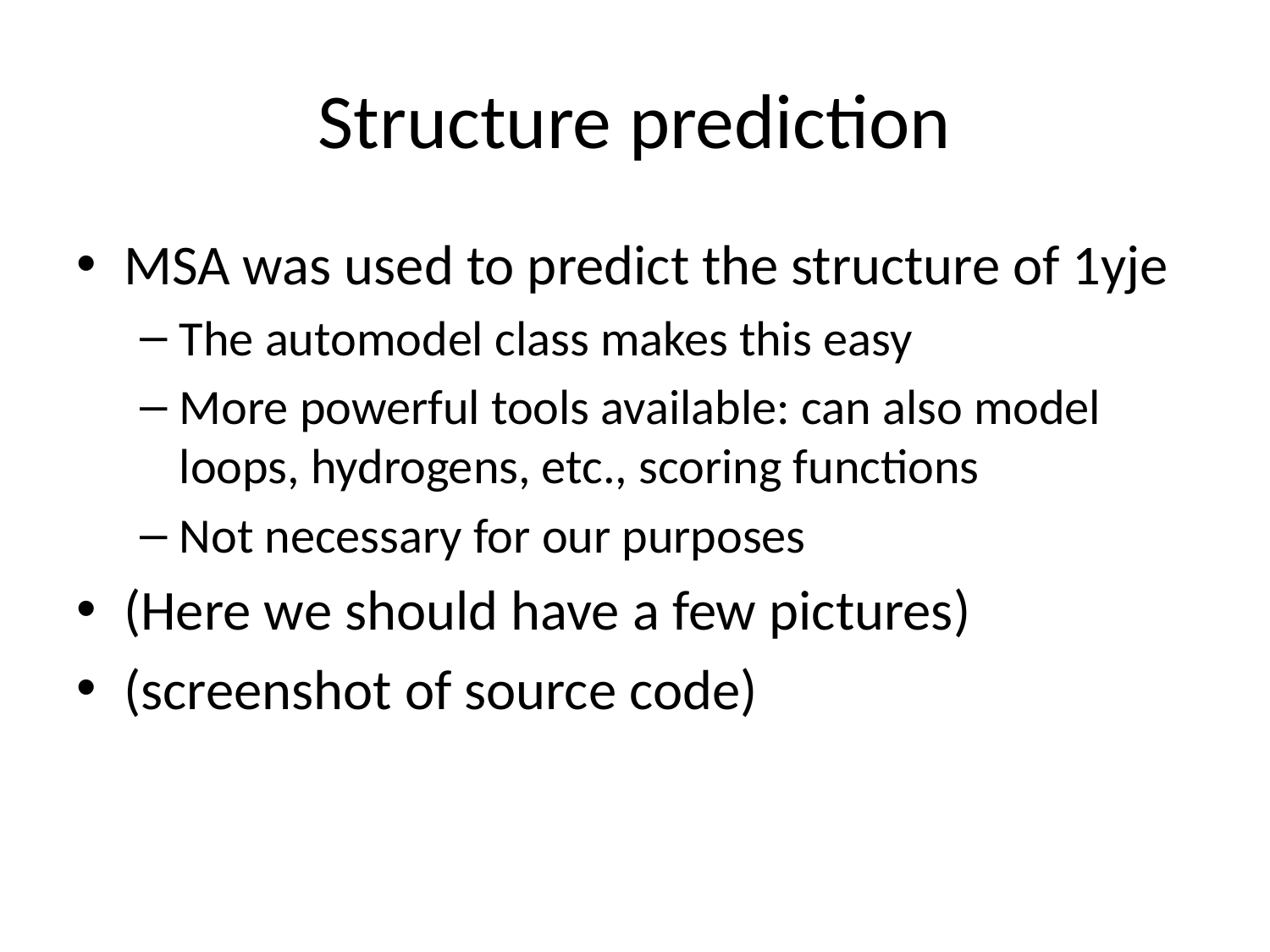

# Structure prediction
MSA was used to predict the structure of 1yje
The automodel class makes this easy
More powerful tools available: can also model loops, hydrogens, etc., scoring functions
Not necessary for our purposes
(Here we should have a few pictures)
(screenshot of source code)